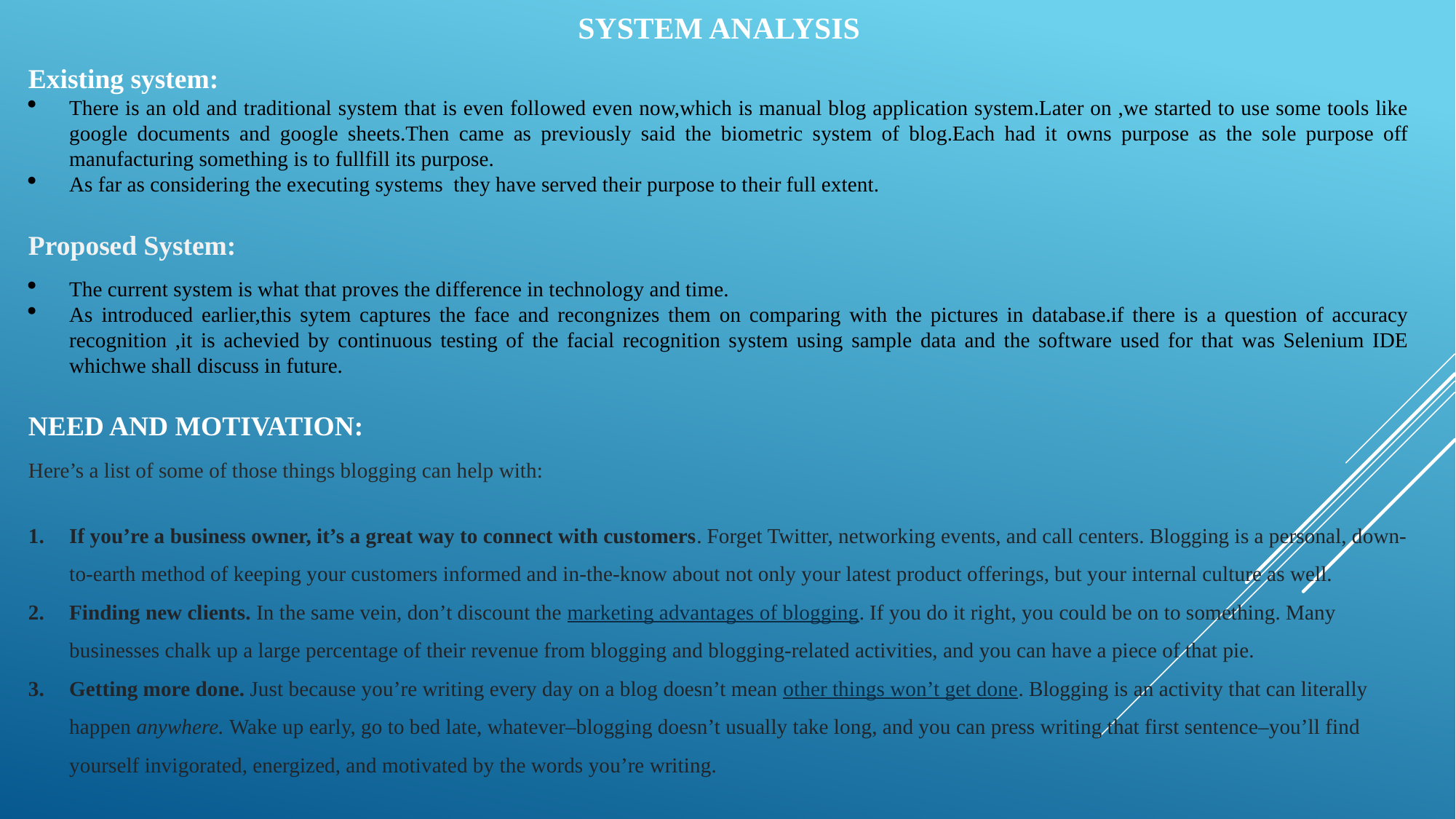

SYSTEM ANALYSIS
Existing system:
There is an old and traditional system that is even followed even now,which is manual blog application system.Later on ,we started to use some tools like google documents and google sheets.Then came as previously said the biometric system of blog.Each had it owns purpose as the sole purpose off manufacturing something is to fullfill its purpose.
As far as considering the executing systems  they have served their purpose to their full extent.
Proposed System:
The current system is what that proves the difference in technology and time.
As introduced earlier,this sytem captures the face and recongnizes them on comparing with the pictures in database.if there is a question of accuracy recognition ,it is achevied by continuous testing of the facial recognition system using sample data and the software used for that was Selenium IDE whichwe shall discuss in future.
NEED AND MOTIVATION:
Here’s a list of some of those things blogging can help with:
If you’re a business owner, it’s a great way to connect with customers. Forget Twitter, networking events, and call centers. Blogging is a personal, down-to-earth method of keeping your customers informed and in-the-know about not only your latest product offerings, but your internal culture as well.
Finding new clients. In the same vein, don’t discount the marketing advantages of blogging. If you do it right, you could be on to something. Many businesses chalk up a large percentage of their revenue from blogging and blogging-related activities, and you can have a piece of that pie.
Getting more done. Just because you’re writing every day on a blog doesn’t mean other things won’t get done. Blogging is an activity that can literally happen anywhere. Wake up early, go to bed late, whatever–blogging doesn’t usually take long, and you can press writing that first sentence–you’ll find yourself invigorated, energized, and motivated by the words you’re writing.